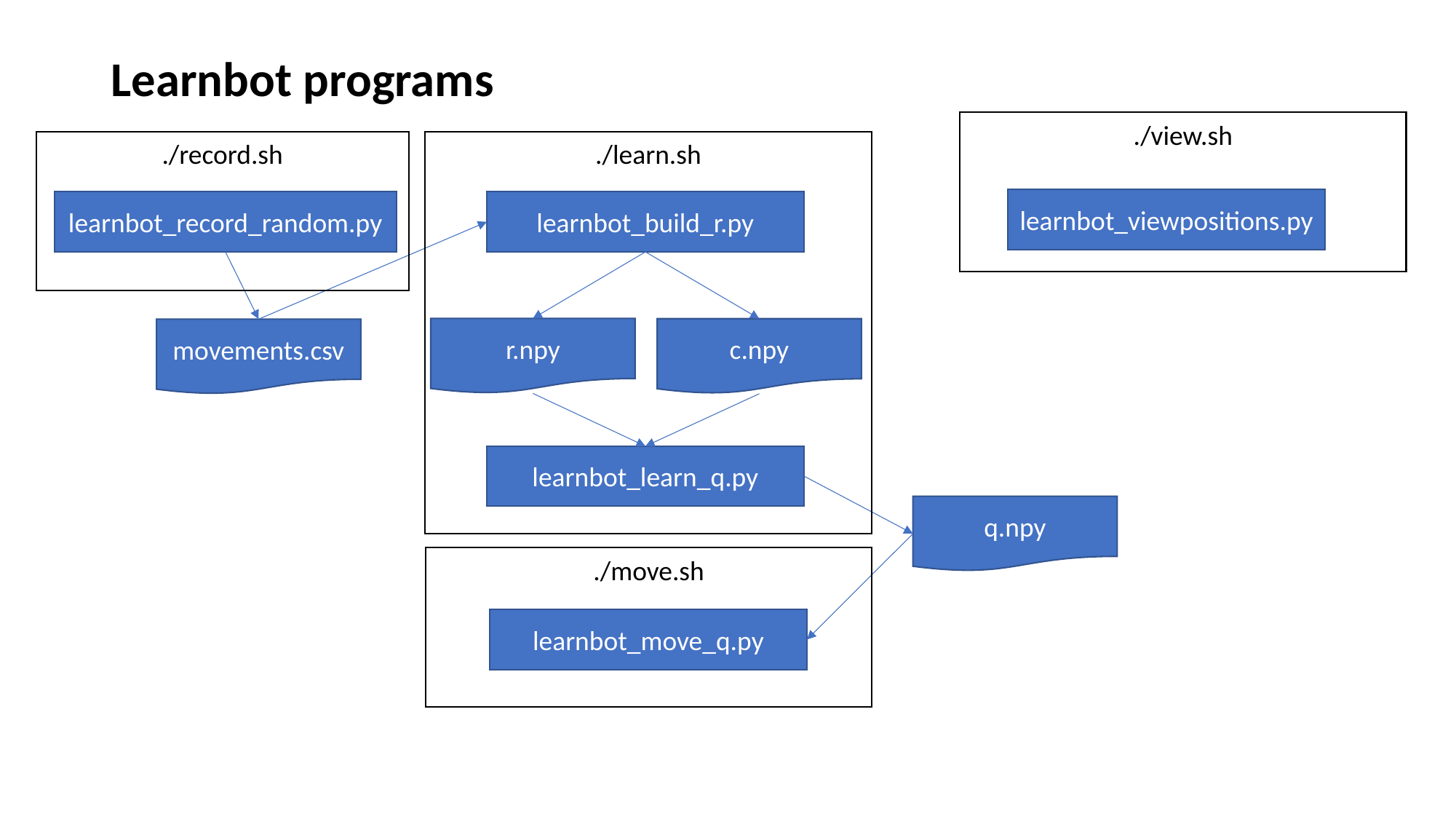

# Learnbot programs
./view.sh
./learn.sh
./record.sh
learnbot_viewpositions.py
learnbot_record_random.py
learnbot_build_r.py
r.npy
c.npy
movements.csv
learnbot_learn_q.py
q.npy
./move.sh
learnbot_move_q.py